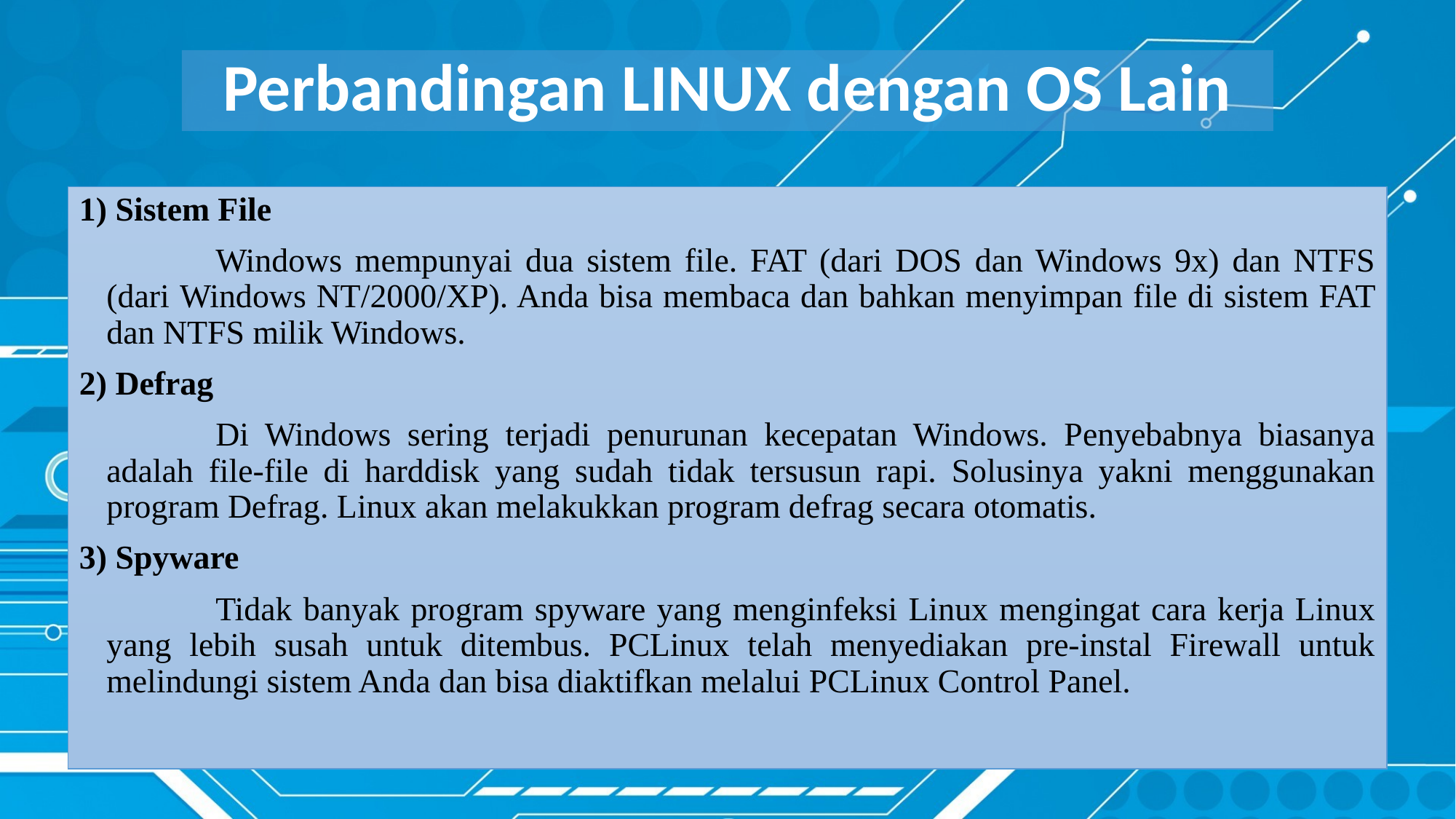

# Perbandingan LINUX dengan OS Lain
1) Sistem File
	Windows mempunyai dua sistem file. FAT (dari DOS dan Windows 9x) dan NTFS (dari Windows NT/2000/XP). Anda bisa membaca dan bahkan menyimpan file di sistem FAT dan NTFS milik Windows.
2) Defrag
	Di Windows sering terjadi penurunan kecepatan Windows. Penyebabnya biasanya adalah file-file di harddisk yang sudah tidak tersusun rapi. Solusinya yakni menggunakan program Defrag. Linux akan melakukkan program defrag secara otomatis.
3) Spyware
	Tidak banyak program spyware yang menginfeksi Linux mengingat cara kerja Linux yang lebih susah untuk ditembus. PCLinux telah menyediakan pre-instal Firewall untuk melindungi sistem Anda dan bisa diaktifkan melalui PCLinux Control Panel.